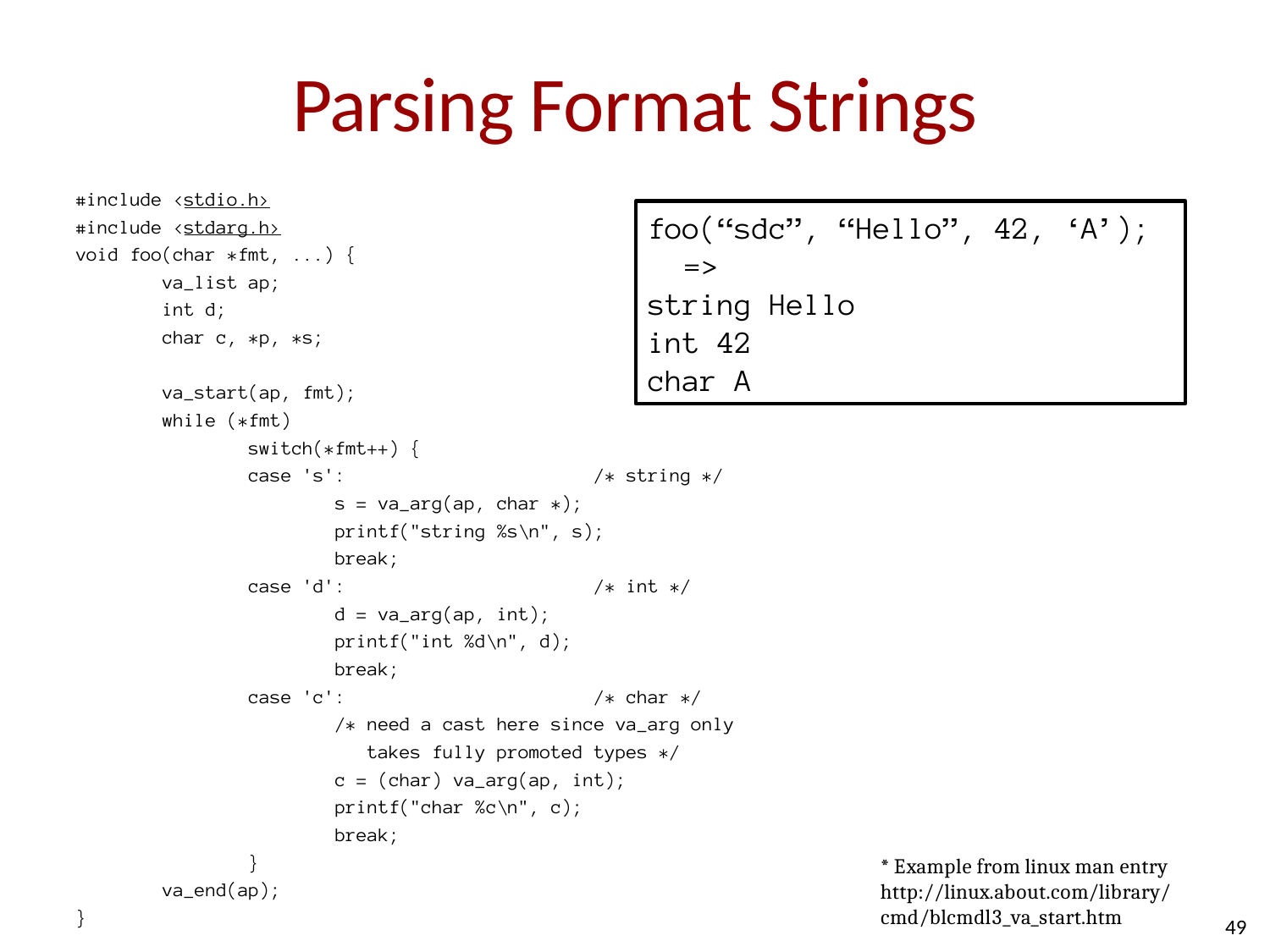

# Parsing Format Strings
#include <stdio.h>
#include <stdarg.h>
void foo(char *fmt, ...) {
        va_list ap;
        int d;
        char c, *p, *s;

        va_start(ap, fmt);
        while (*fmt)
                switch(*fmt++) {
                case 's':                       /* string */
                        s = va_arg(ap, char *);
                        printf("string %s\n", s);
                        break;
                case 'd':                       /* int */
                        d = va_arg(ap, int);
                        printf("int %d\n", d);
                        break;
                case 'c':                       /* char */
                        /* need a cast here since va_arg only
                           takes fully promoted types */
                        c = (char) va_arg(ap, int);
                        printf("char %c\n", c);
                        break;
                }
        va_end(ap);
}
foo(“sdc”, “Hello”, 42, ‘A’);
  =>
string Hello
int 42
char A
* Example from linux man entry
http://linux.about.com/library/cmd/blcmdl3_va_start.htm
49